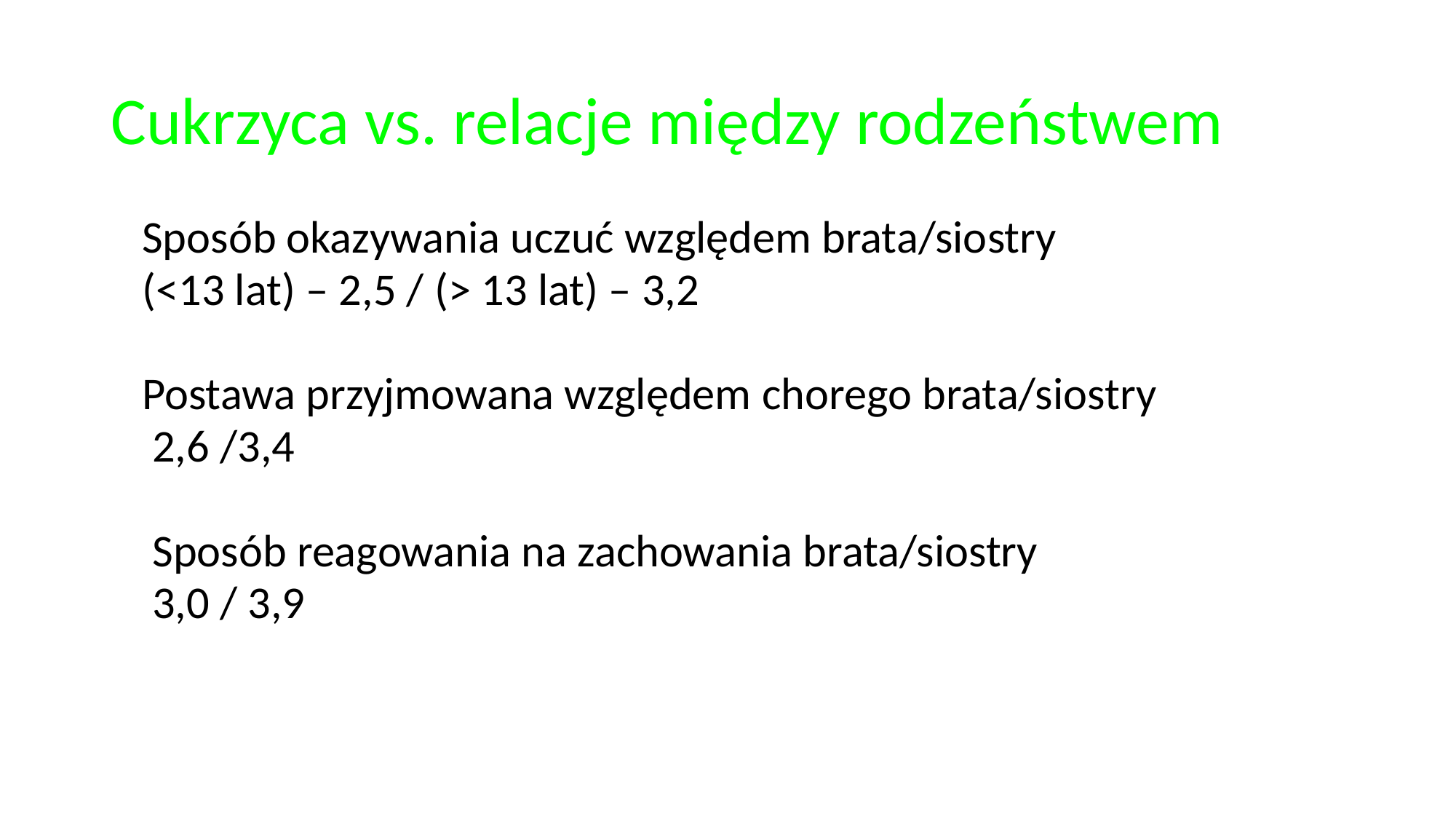

# Cukrzyca vs. relacje między rodzeństwem
   Sposób okazywania uczuć względem brata/siostry
   (<13 lat) – 2,5 / (> 13 lat) – 3,2

   Postawa przyjmowana względem chorego brata/siostry
    2,6 /3,4

    Sposób reagowania na zachowania brata/siostry
    3,0 / 3,9